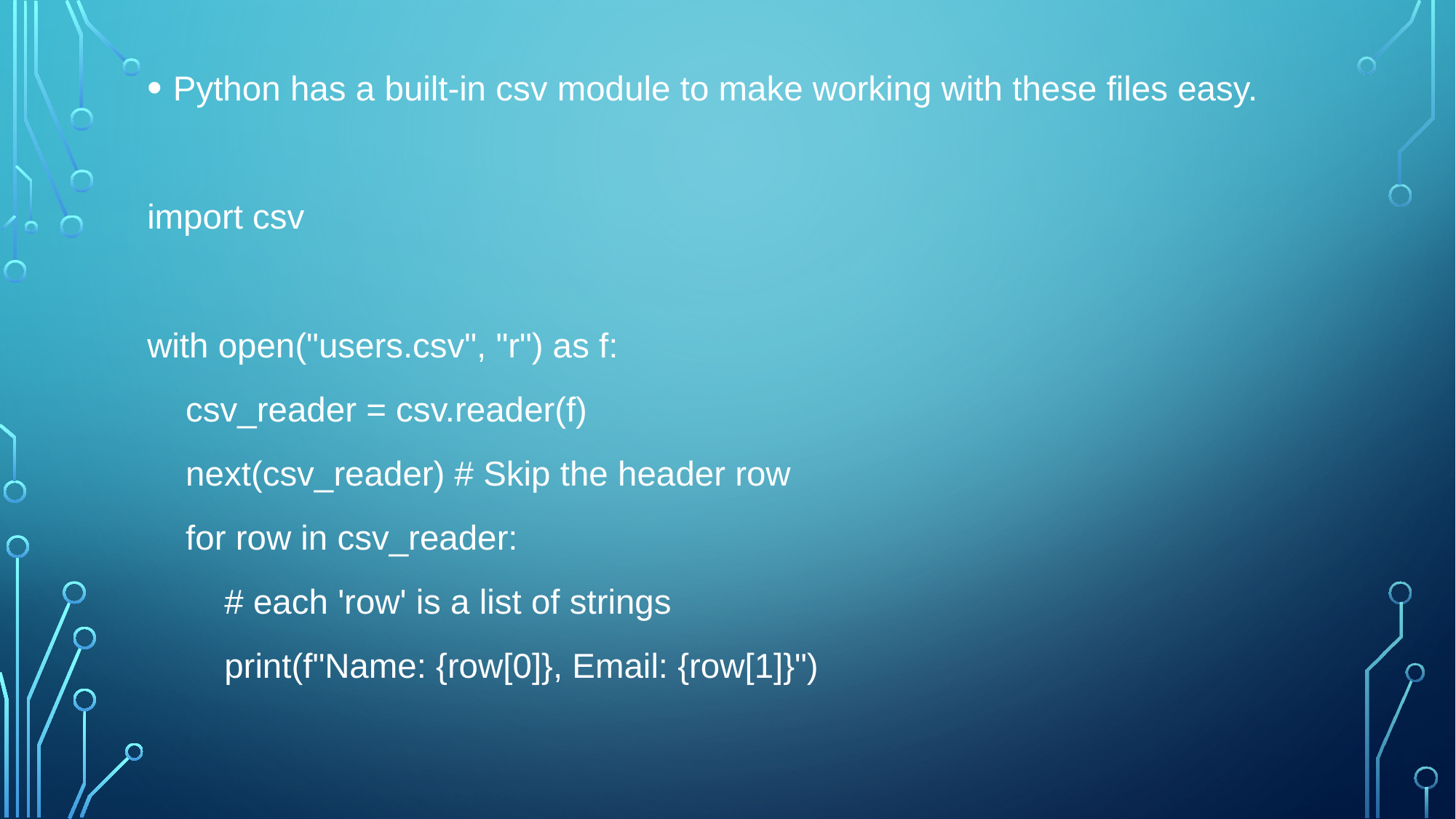

Python has a built-in csv module to make working with these files easy.

import csv

with open("users.csv", "r") as f:
    csv_reader = csv.reader(f)
    next(csv_reader) # Skip the header row
    for row in csv_reader:
        # each 'row' is a list of strings
        print(f"Name: {row[0]}, Email: {row[1]}")